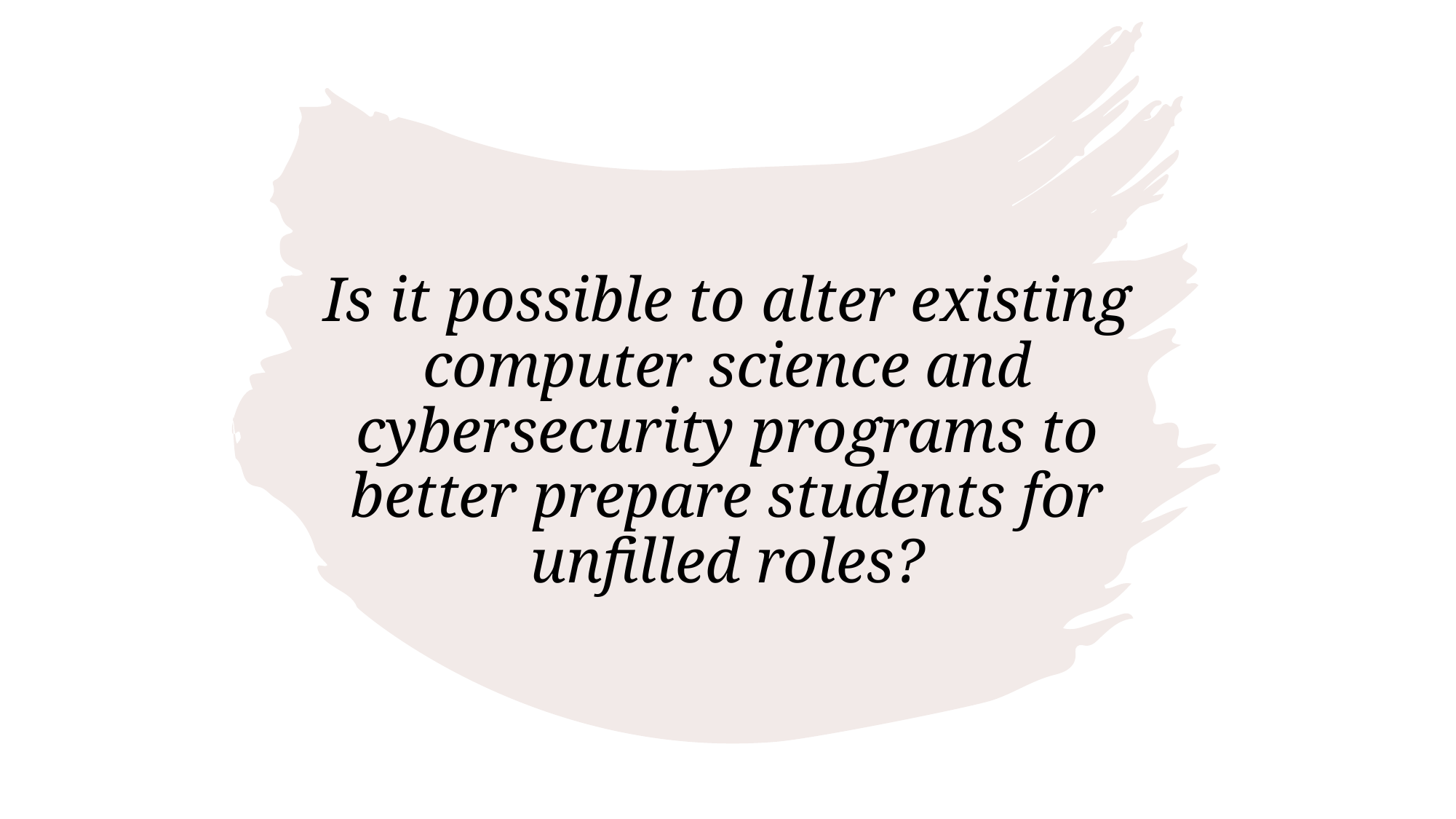

# Is it possible to alter existing computer science and cybersecurity programs to better prepare students for unfilled roles?